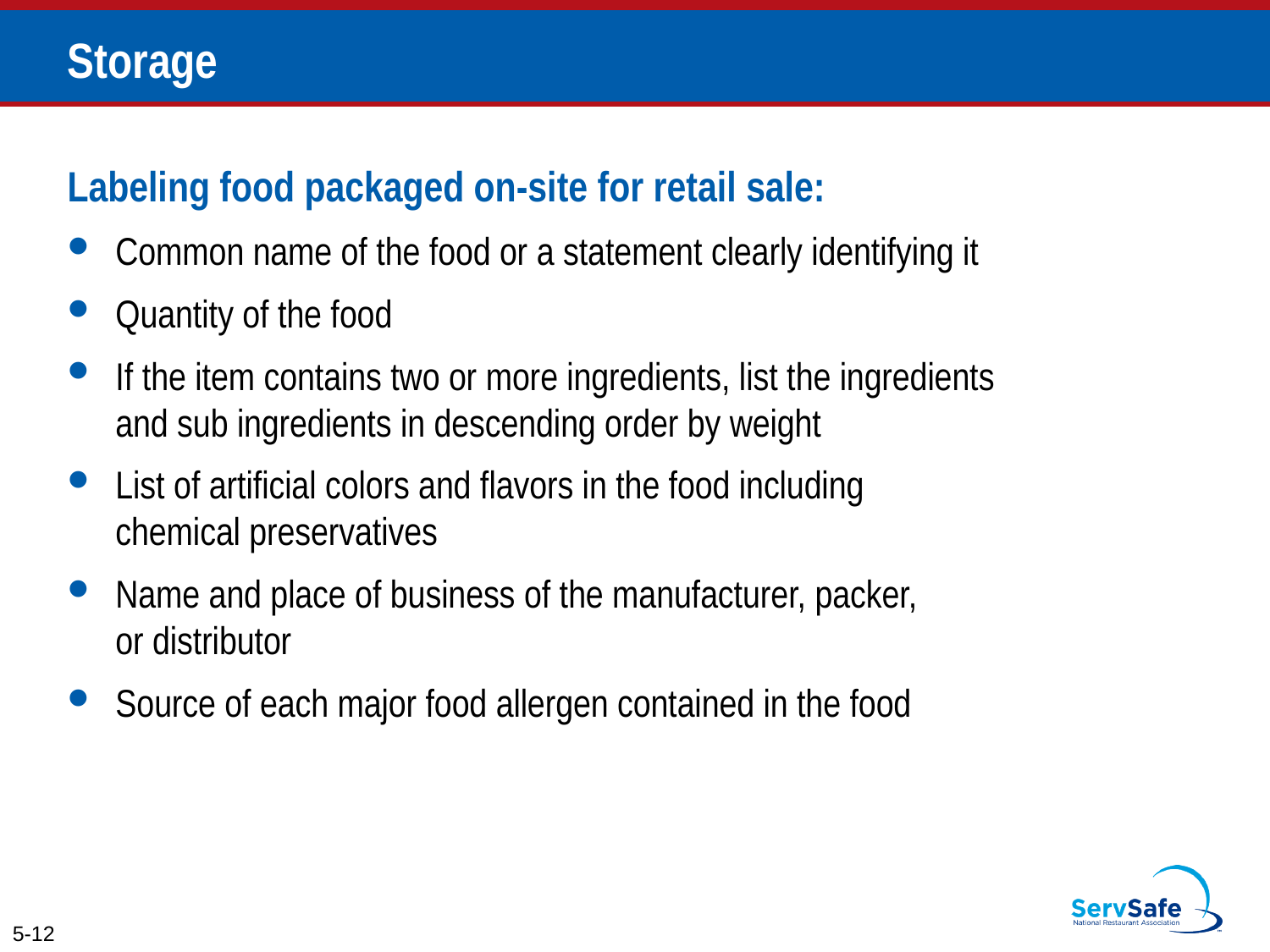

# Storage
Labeling food packaged on-site for retail sale:
Common name of the food or a statement clearly identifying it
Quantity of the food
If the item contains two or more ingredients, list the ingredients
and sub ingredients in descending order by weight
List of artificial colors and flavors in the food including
chemical preservatives
Name and place of business of the manufacturer, packer,
or distributor
Source of each major food allergen contained in the food
5-12